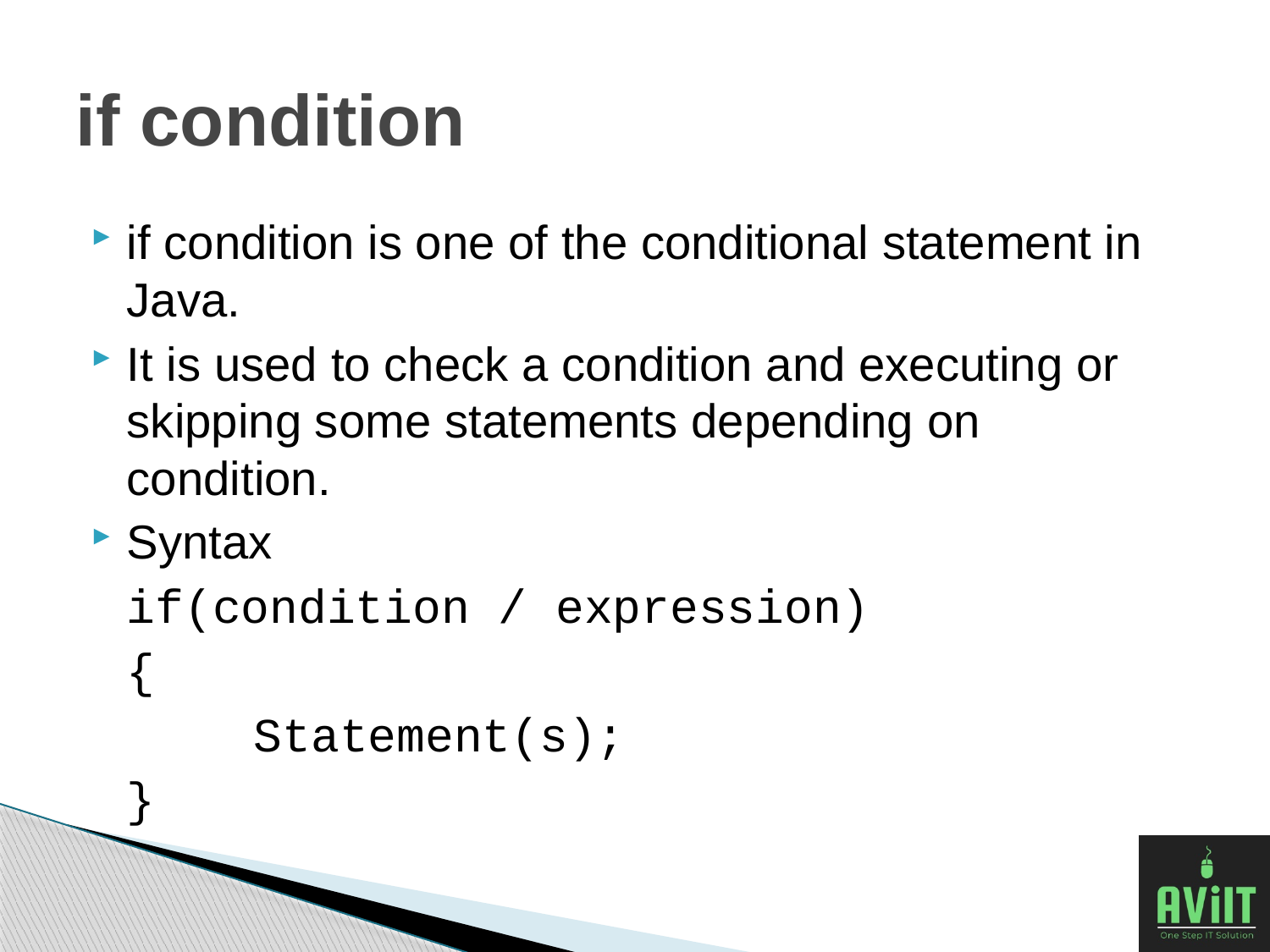

# if condition
if condition is one of the conditional statement in Java.
It is used to check a condition and executing or skipping some statements depending on condition.
Syntax
	if(condition / expression)
	{
		Statement(s);
	}